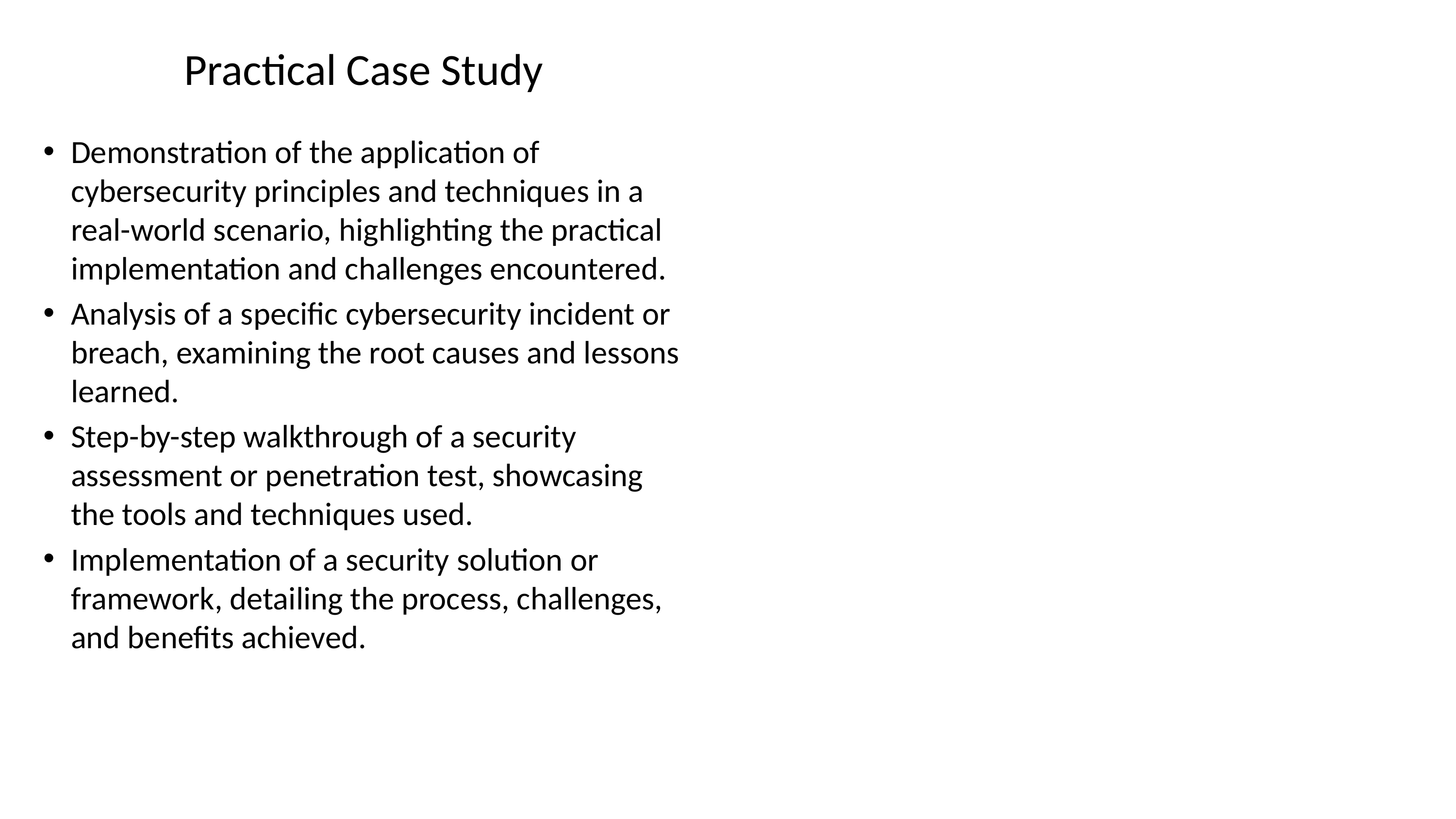

# Practical Case Study
Demonstration of the application of cybersecurity principles and techniques in a real-world scenario, highlighting the practical implementation and challenges encountered.
Analysis of a specific cybersecurity incident or breach, examining the root causes and lessons learned.
Step-by-step walkthrough of a security assessment or penetration test, showcasing the tools and techniques used.
Implementation of a security solution or framework, detailing the process, challenges, and benefits achieved.